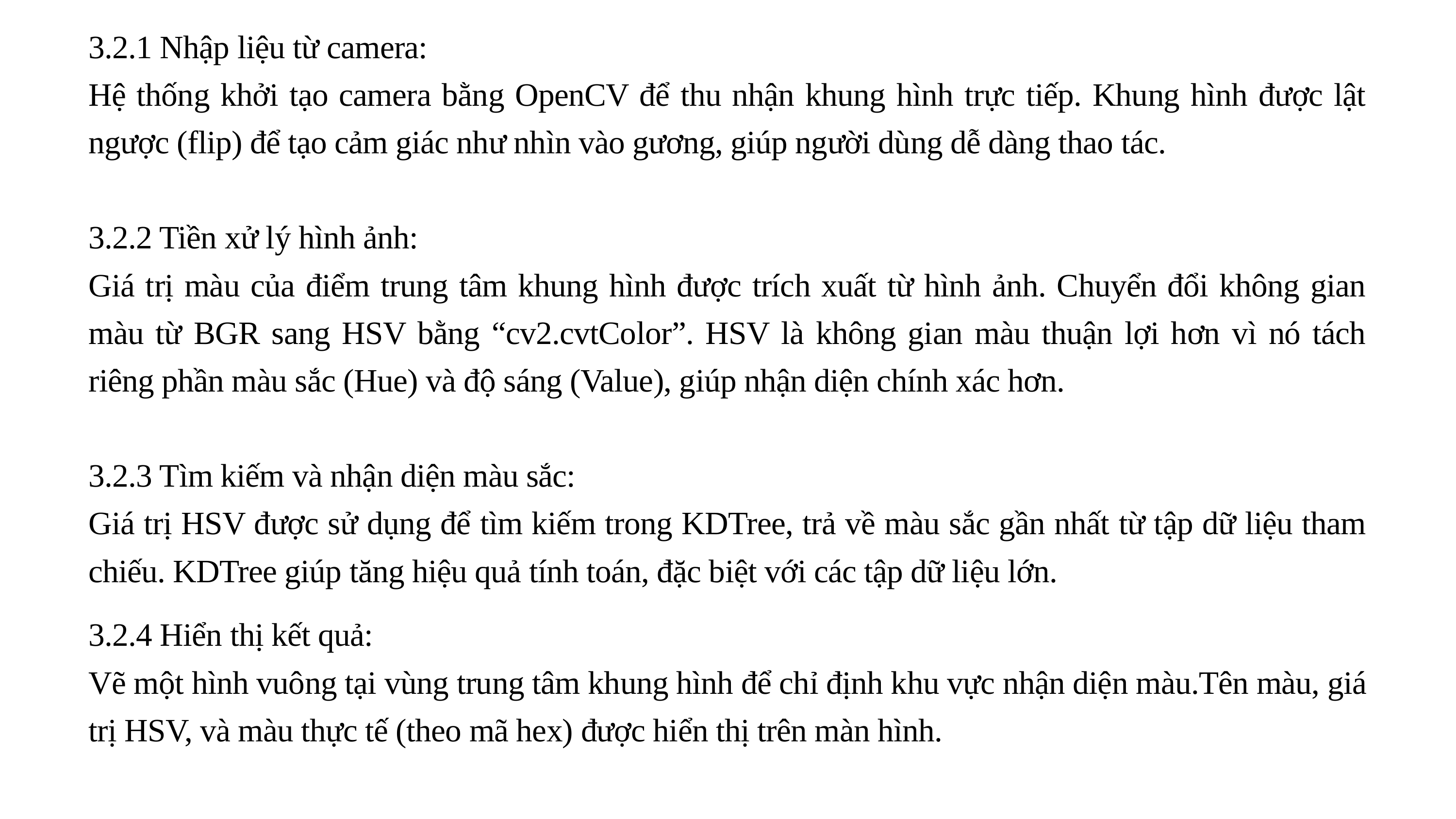

3.2.1 Nhập liệu từ camera:
Hệ thống khởi tạo camera bằng OpenCV để thu nhận khung hình trực tiếp. Khung hình được lật ngược (flip) để tạo cảm giác như nhìn vào gương, giúp người dùng dễ dàng thao tác.

3.2.2 Tiền xử lý hình ảnh:
Giá trị màu của điểm trung tâm khung hình được trích xuất từ hình ảnh. Chuyển đổi không gian màu từ BGR sang HSV bằng “cv2.cvtColor”. HSV là không gian màu thuận lợi hơn vì nó tách riêng phần màu sắc (Hue) và độ sáng (Value), giúp nhận diện chính xác hơn.

3.2.3 Tìm kiếm và nhận diện màu sắc:
Giá trị HSV được sử dụng để tìm kiếm trong KDTree, trả về màu sắc gần nhất từ tập dữ liệu tham chiếu. KDTree giúp tăng hiệu quả tính toán, đặc biệt với các tập dữ liệu lớn.

3.2.4 Hiển thị kết quả:
Vẽ một hình vuông tại vùng trung tâm khung hình để chỉ định khu vực nhận diện màu.Tên màu, giá trị HSV, và màu thực tế (theo mã hex) được hiển thị trên màn hình.